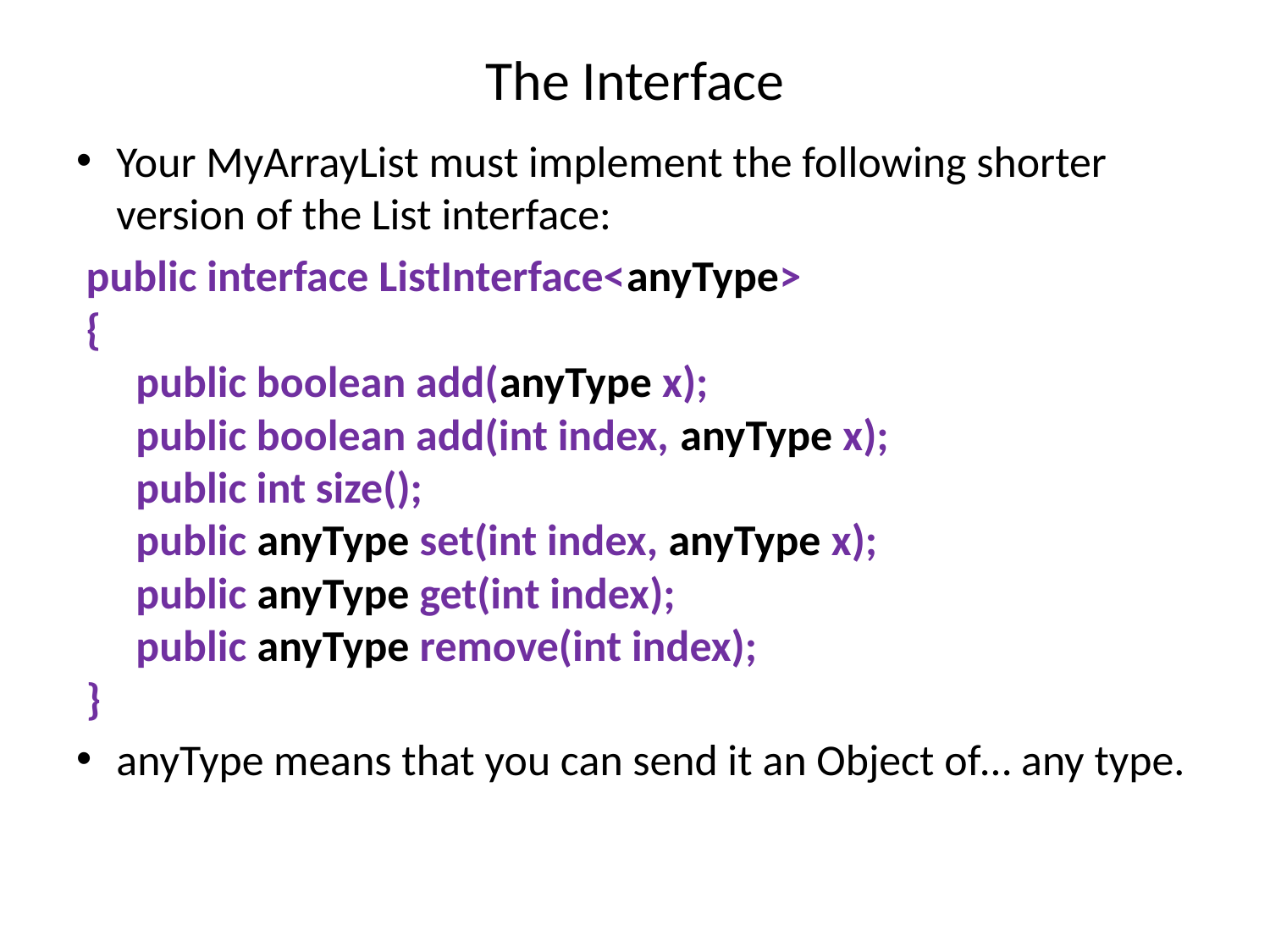

# The Interface
Your MyArrayList must implement the following shorter version of the List interface:
 public interface ListInterface<anyType>
 {
      public boolean add(anyType x);
      public boolean add(int index, anyType x);
      public int size();
      public anyType set(int index, anyType x);
      public anyType get(int index);
      public anyType remove(int index);
 }
anyType means that you can send it an Object of… any type.